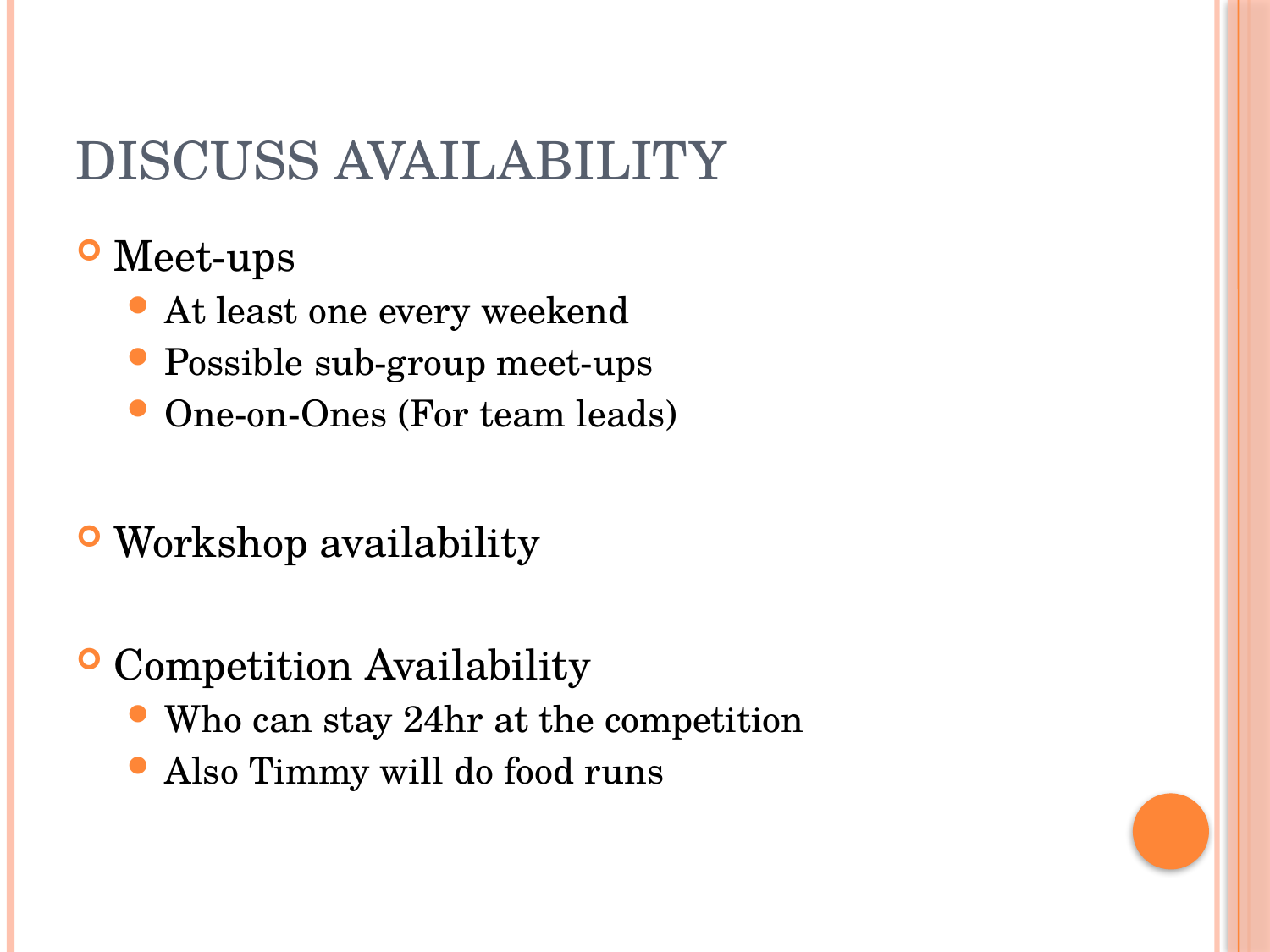

# Discuss Availability
Meet-ups
At least one every weekend
Possible sub-group meet-ups
One-on-Ones (For team leads)

Workshop availability

Competition Availability
Who can stay 24hr at the competition
Also Timmy will do food runs